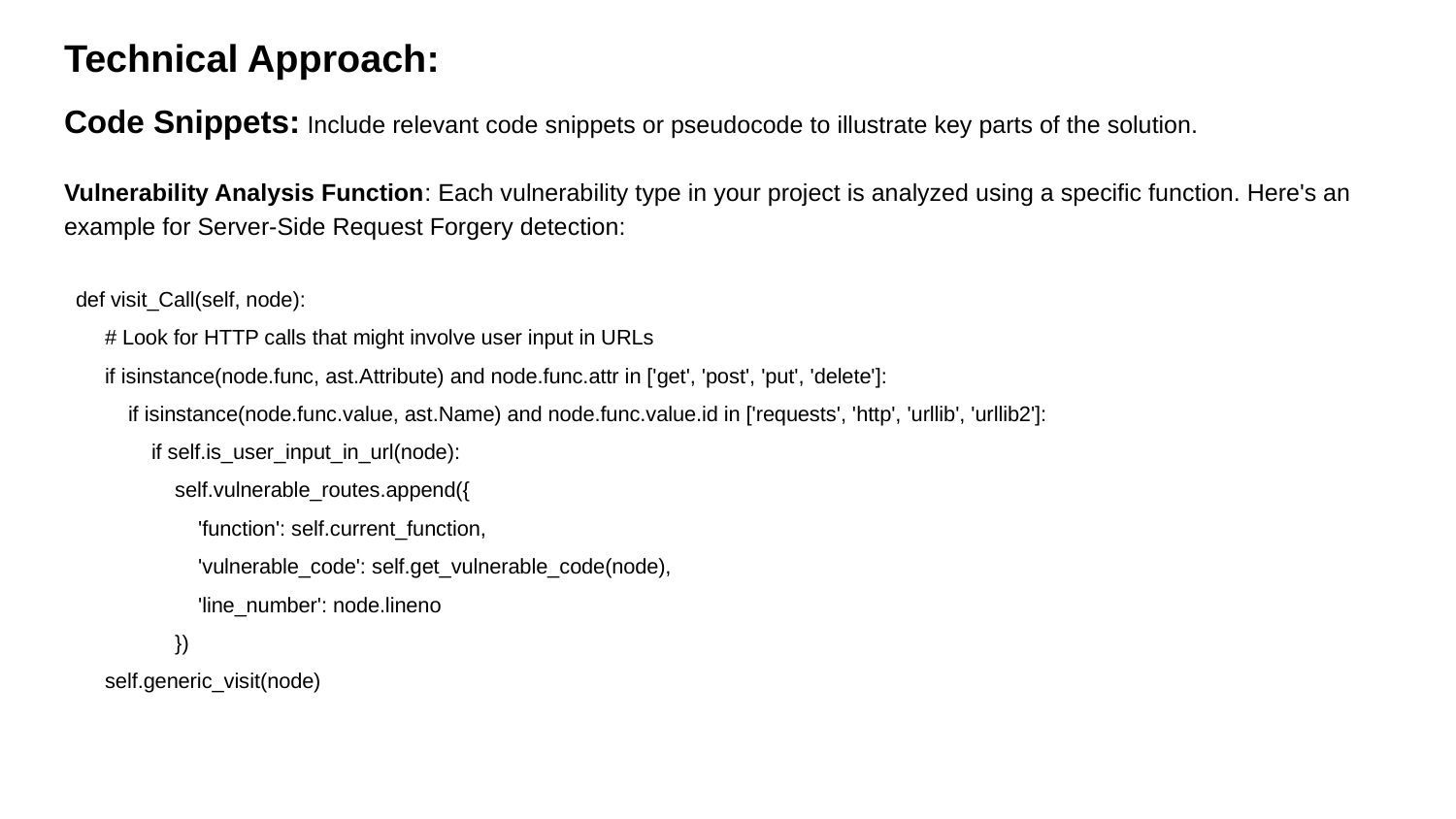

# Technical Approach:

Code Snippets: Include relevant code snippets or pseudocode to illustrate key parts of the solution.

Vulnerability Analysis Function: Each vulnerability type in your project is analyzed using a specific function. Here's an example for Server-Side Request Forgery detection:

  def visit_Call(self, node):
       # Look for HTTP calls that might involve user input in URLs
       if isinstance(node.func, ast.Attribute) and node.func.attr in ['get', 'post', 'put', 'delete']:
           if isinstance(node.func.value, ast.Name) and node.func.value.id in ['requests', 'http', 'urllib', 'urllib2']:
               if self.is_user_input_in_url(node):
                   self.vulnerable_routes.append({
                       'function': self.current_function,
                       'vulnerable_code': self.get_vulnerable_code(node),
                       'line_number': node.lineno
                   })
       self.generic_visit(node)